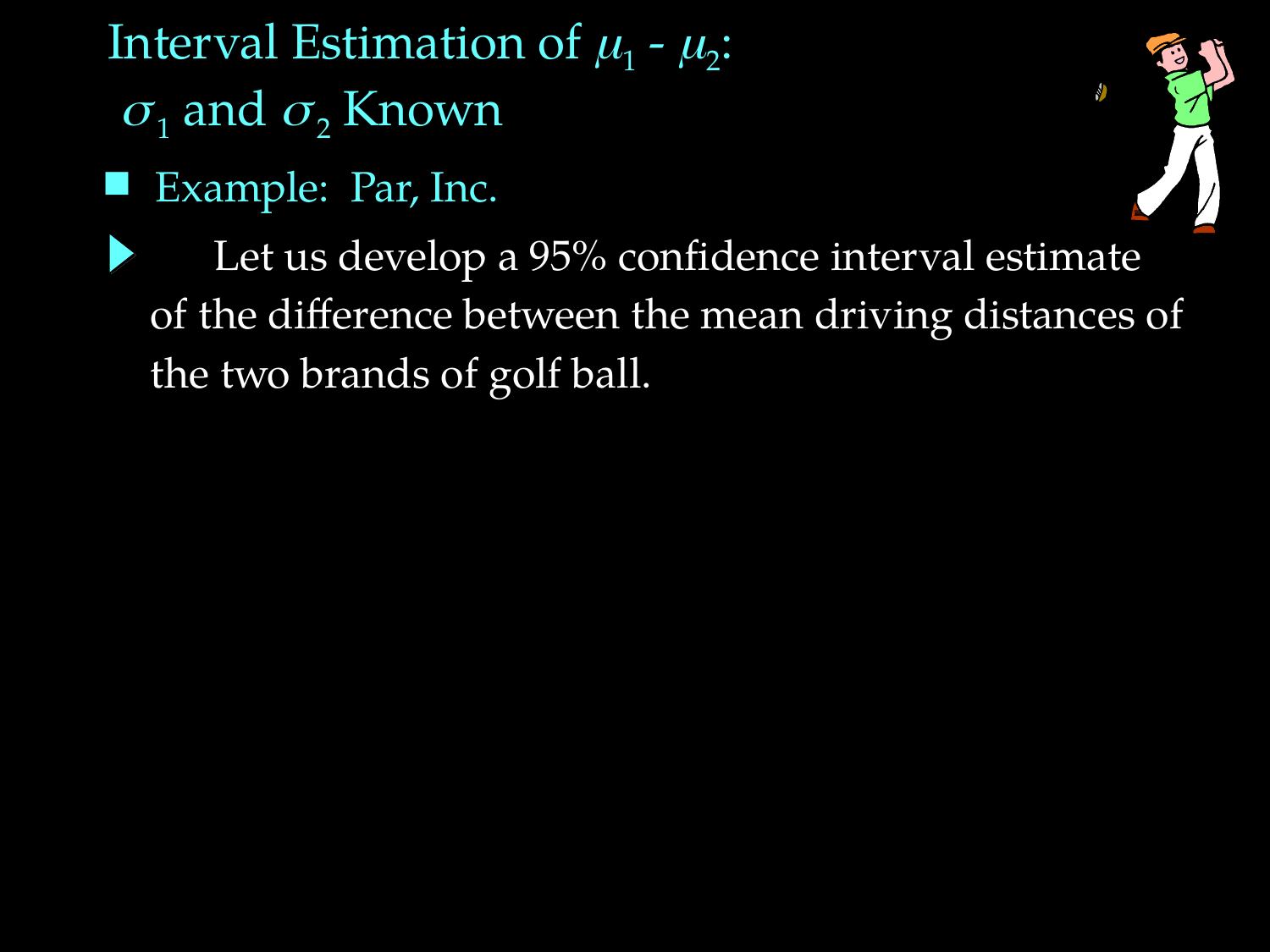

Interval Estimation of μ1 - μ2:
 σ 1 and σ 2 Known

Example:  Par, Inc.
      Let us develop a 95% confidence interval estimate
of the difference between the mean driving distances of
the two brands of golf ball.